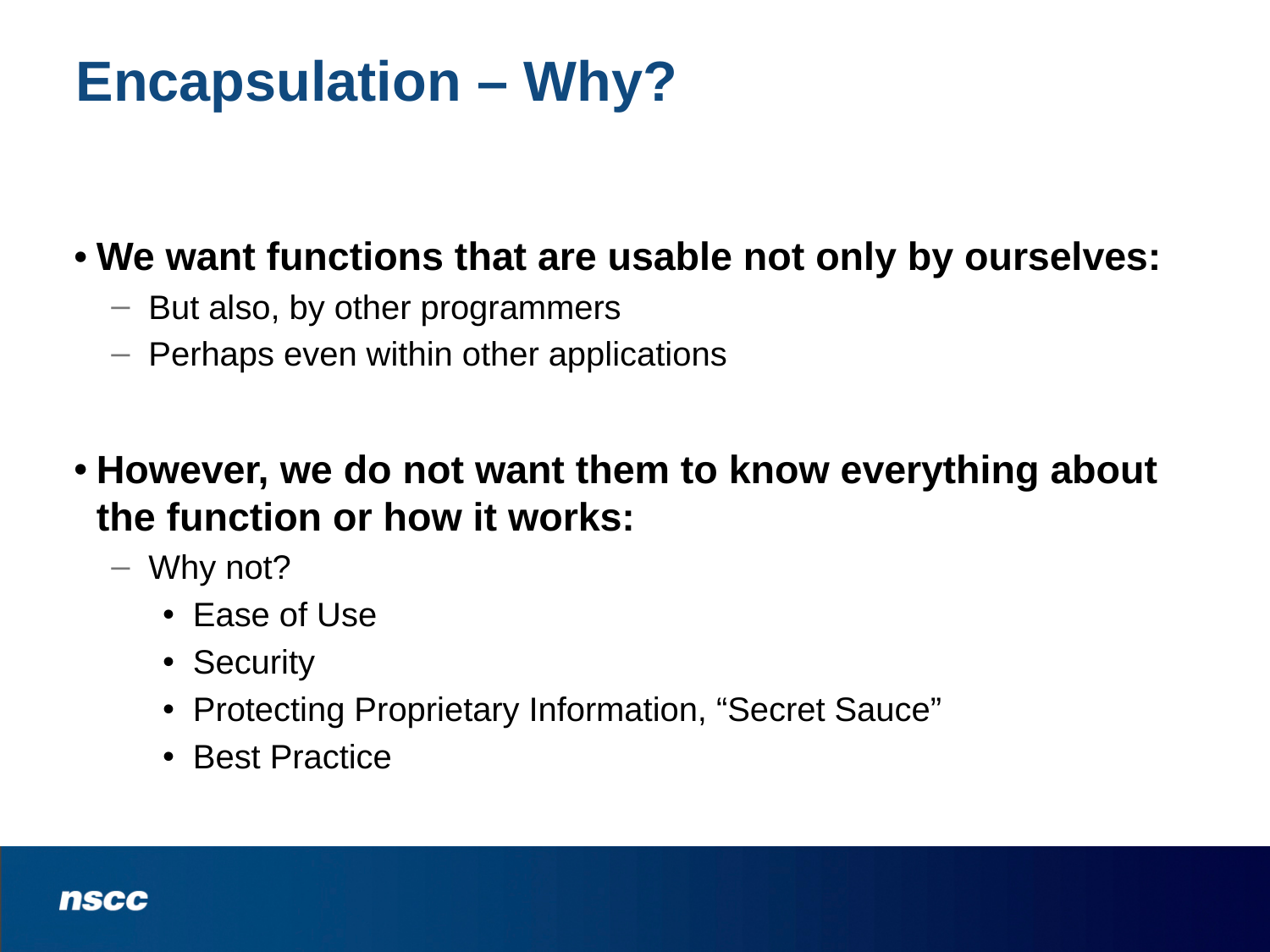

# Encapsulation – Why?
We want functions that are usable not only by ourselves:
But also, by other programmers
Perhaps even within other applications

However, we do not want them to know everything about the function or how it works:
Why not?
Ease of Use
Security
Protecting Proprietary Information, “Secret Sauce”
Best Practice